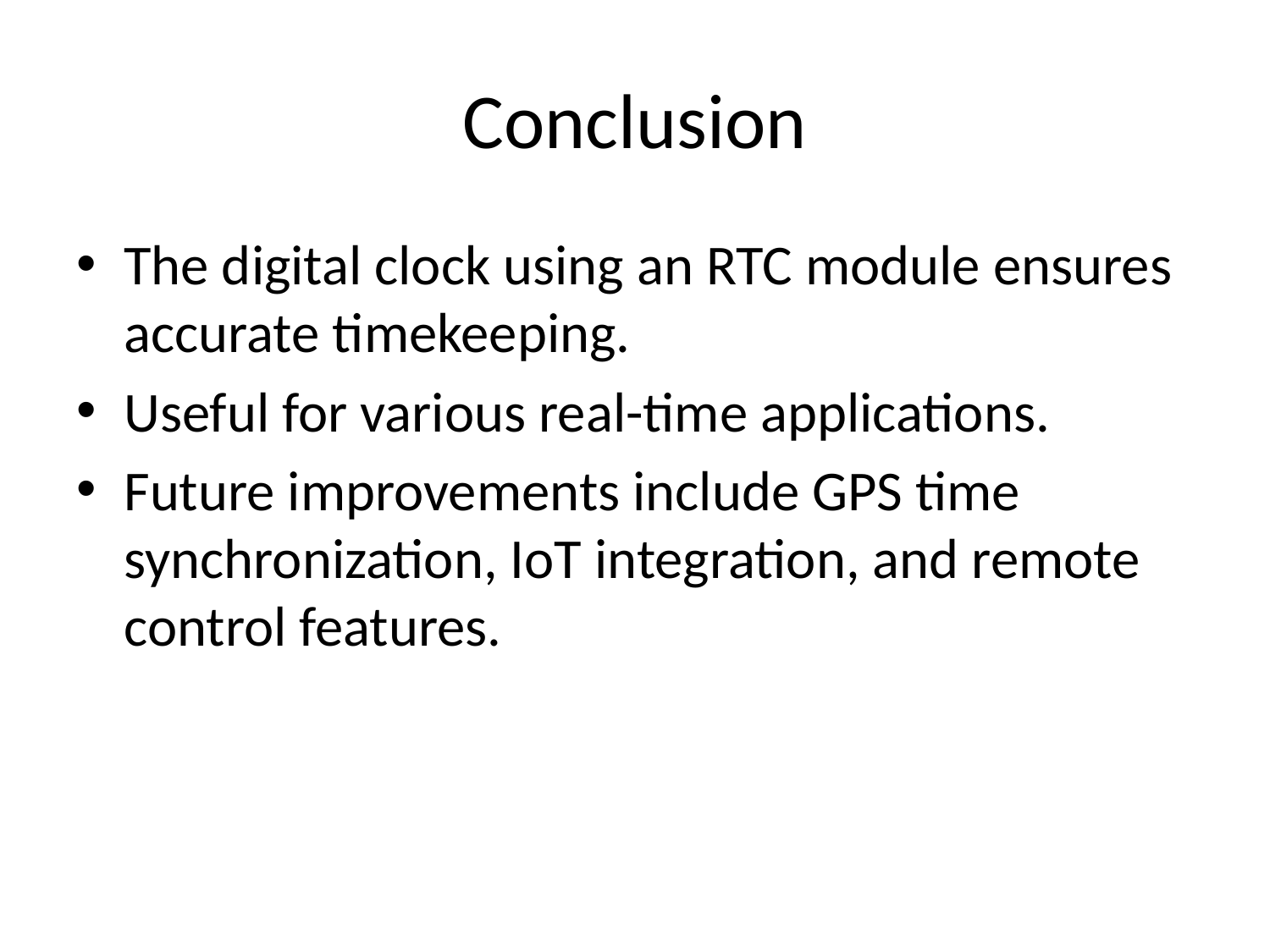

# Conclusion
The digital clock using an RTC module ensures accurate timekeeping.
Useful for various real-time applications.
Future improvements include GPS time synchronization, IoT integration, and remote control features.